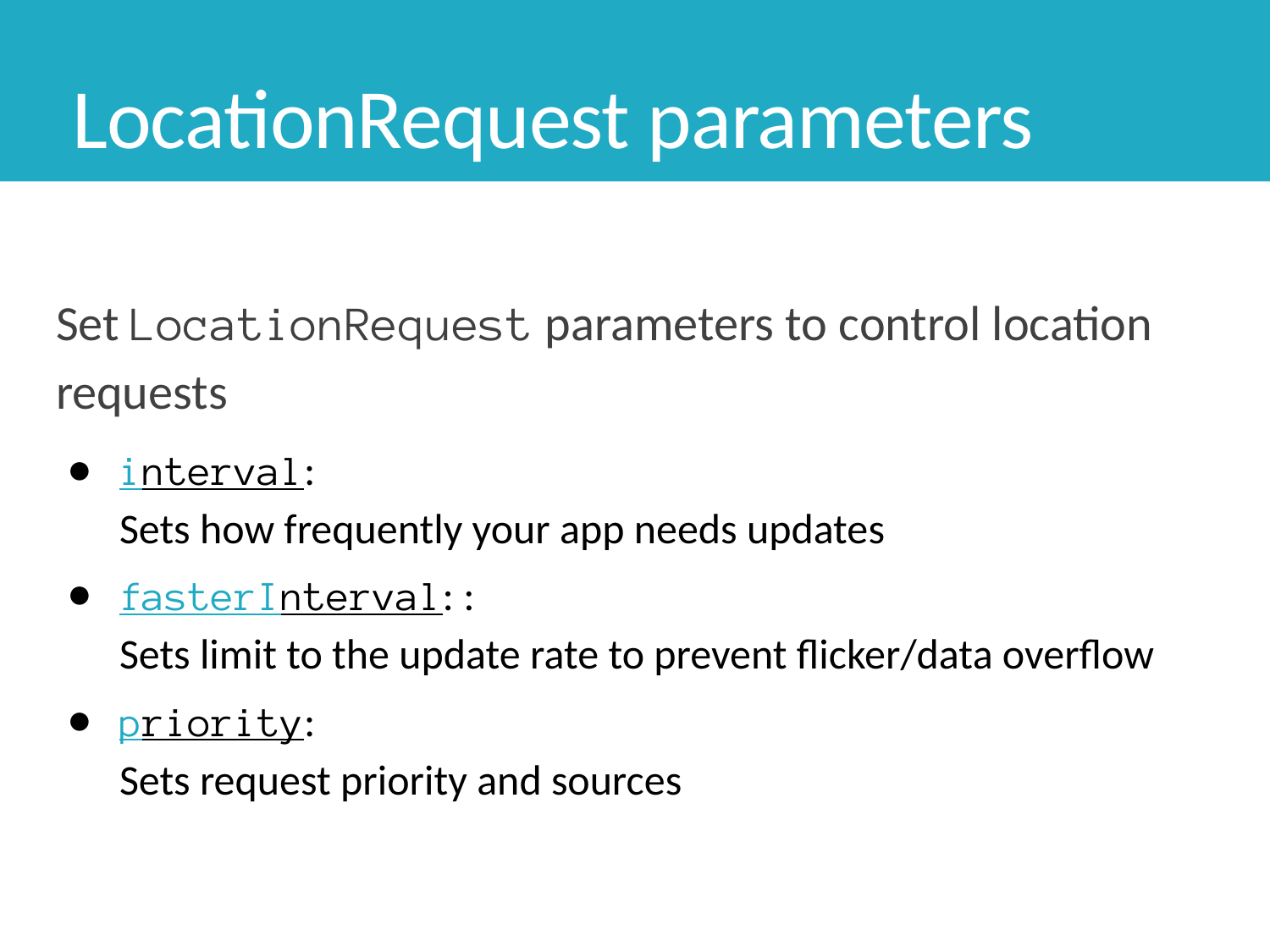

# LocationRequest parameters
Set LocationRequest parameters to control location requests
interval:
Sets how frequently your app needs updates
fasterInterval: :
Sets limit to the update rate to prevent flicker/data overflow
priority:
Sets request priority and sources

32